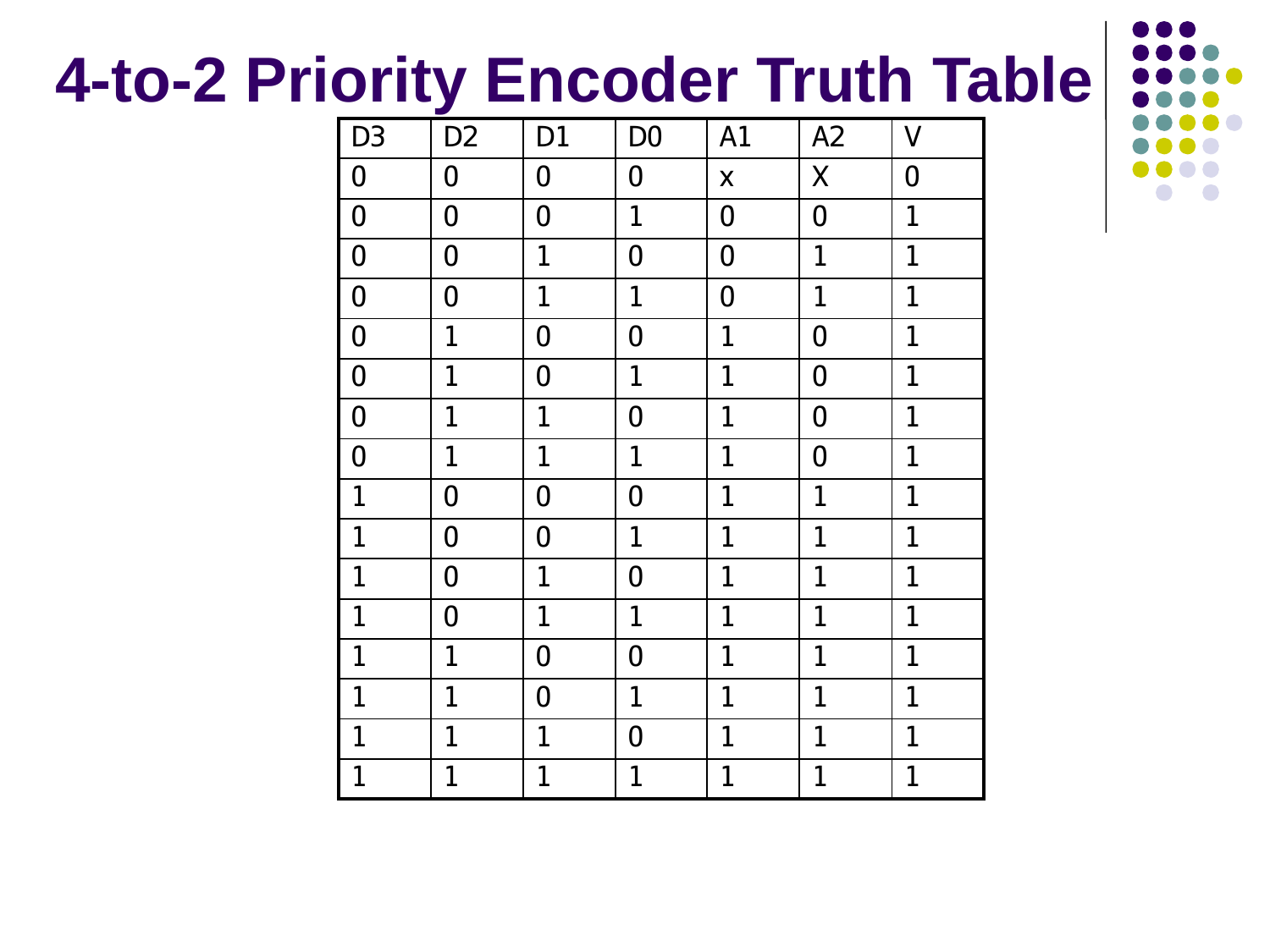

4-to-2 Priority Encoder Truth Table
| D3 | D2 | D1 | D0 | A1 | A2 | V |
| --- | --- | --- | --- | --- | --- | --- |
| 0 | 0 | 0 | 0 | x | X | 0 |
| 0 | 0 | 0 | 1 | 0 | 0 | 1 |
| 0 | 0 | 1 | 0 | 0 | 1 | 1 |
| 0 | 0 | 1 | 1 | 0 | 1 | 1 |
| 0 | 1 | 0 | 0 | 1 | 0 | 1 |
| 0 | 1 | 0 | 1 | 1 | 0 | 1 |
| 0 | 1 | 1 | 0 | 1 | 0 | 1 |
| 0 | 1 | 1 | 1 | 1 | 0 | 1 |
| 1 | 0 | 0 | 0 | 1 | 1 | 1 |
| 1 | 0 | 0 | 1 | 1 | 1 | 1 |
| 1 | 0 | 1 | 0 | 1 | 1 | 1 |
| 1 | 0 | 1 | 1 | 1 | 1 | 1 |
| 1 | 1 | 0 | 0 | 1 | 1 | 1 |
| 1 | 1 | 0 | 1 | 1 | 1 | 1 |
| 1 | 1 | 1 | 0 | 1 | 1 | 1 |
| 1 | 1 | 1 | 1 | 1 | 1 | 1 |